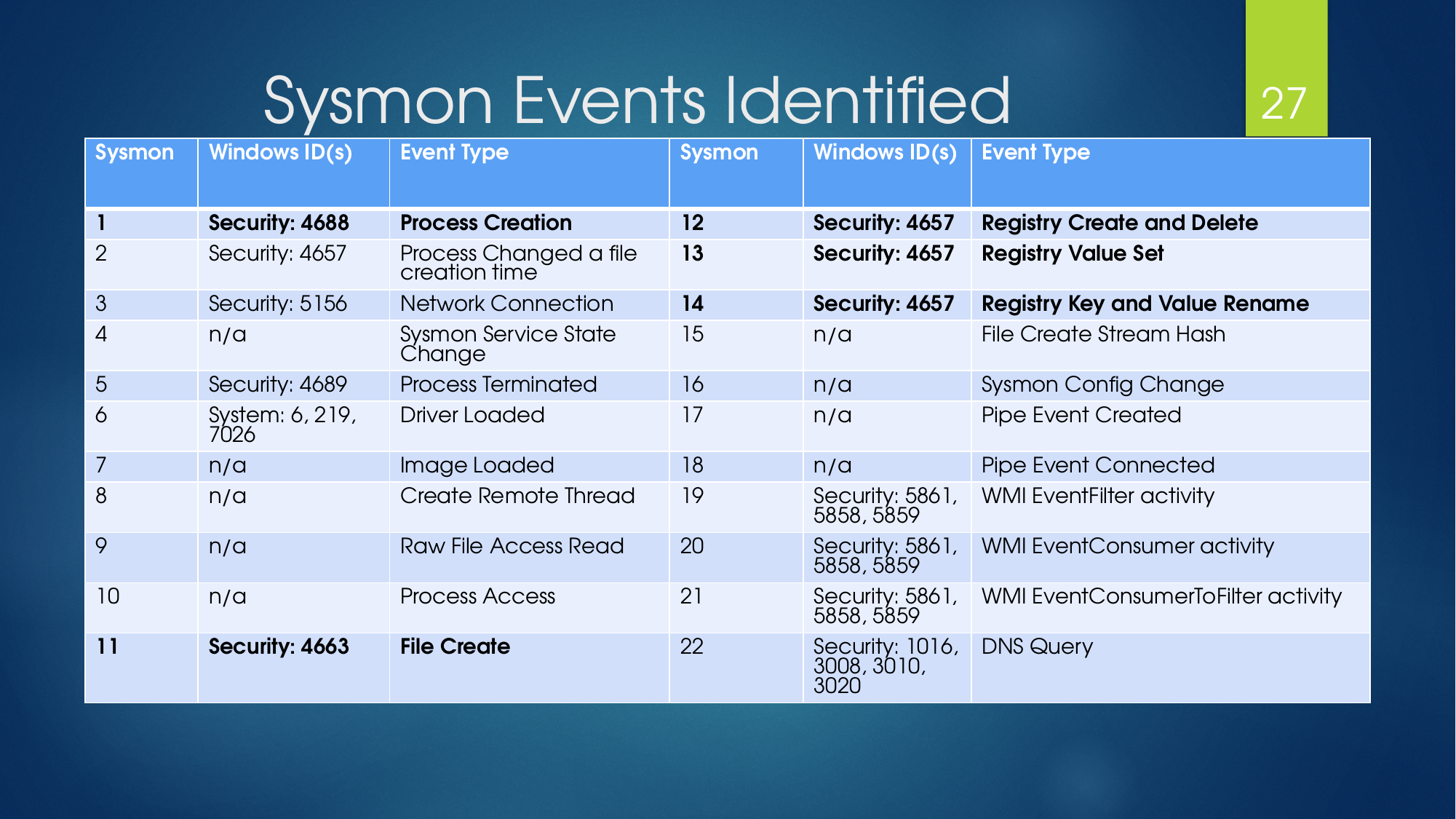

27
# Sysmon Events Identified
| Sysmon | Windows ID(s) | Event Type | Sysmon | Windows ID(s) | Event Type |
| --- | --- | --- | --- | --- | --- |
| 1 | Security: 4688 | Process Creation | 12 | Security: 4657 | Registry Create and Delete |
| 2 | Security: 4657 | Process Changed a file creation time | 13 | Security: 4657 | Registry Value Set |
| 3 | Security: 5156 | Network Connection | 14 | Security: 4657 | Registry Key and Value Rename |
| 4 | n/a | Sysmon Service State Change | 15 | n/a | File Create Stream Hash |
| 5 | Security: 4689 | Process Terminated | 16 | n/a | Sysmon Config Change |
| 6 | System: 6, 219, 7026 | Driver Loaded | 17 | n/a | Pipe Event Created |
| 7 | n/a | Image Loaded | 18 | n/a | Pipe Event Connected |
| 8 | n/a | Create Remote Thread | 19 | Security: 5861, 5858, 5859 | WMI EventFilter activity |
| 9 | n/a | Raw File Access Read | 20 | Security: 5861, 5858, 5859 | WMI EventConsumer activity |
| 10 | n/a | Process Access | 21 | Security: 5861, 5858, 5859 | WMI EventConsumerToFilter activity |
| 11 | Security: 4663 | File Create | 22 | Security: 1016, 3008, 3010, 3020 | DNS Query |